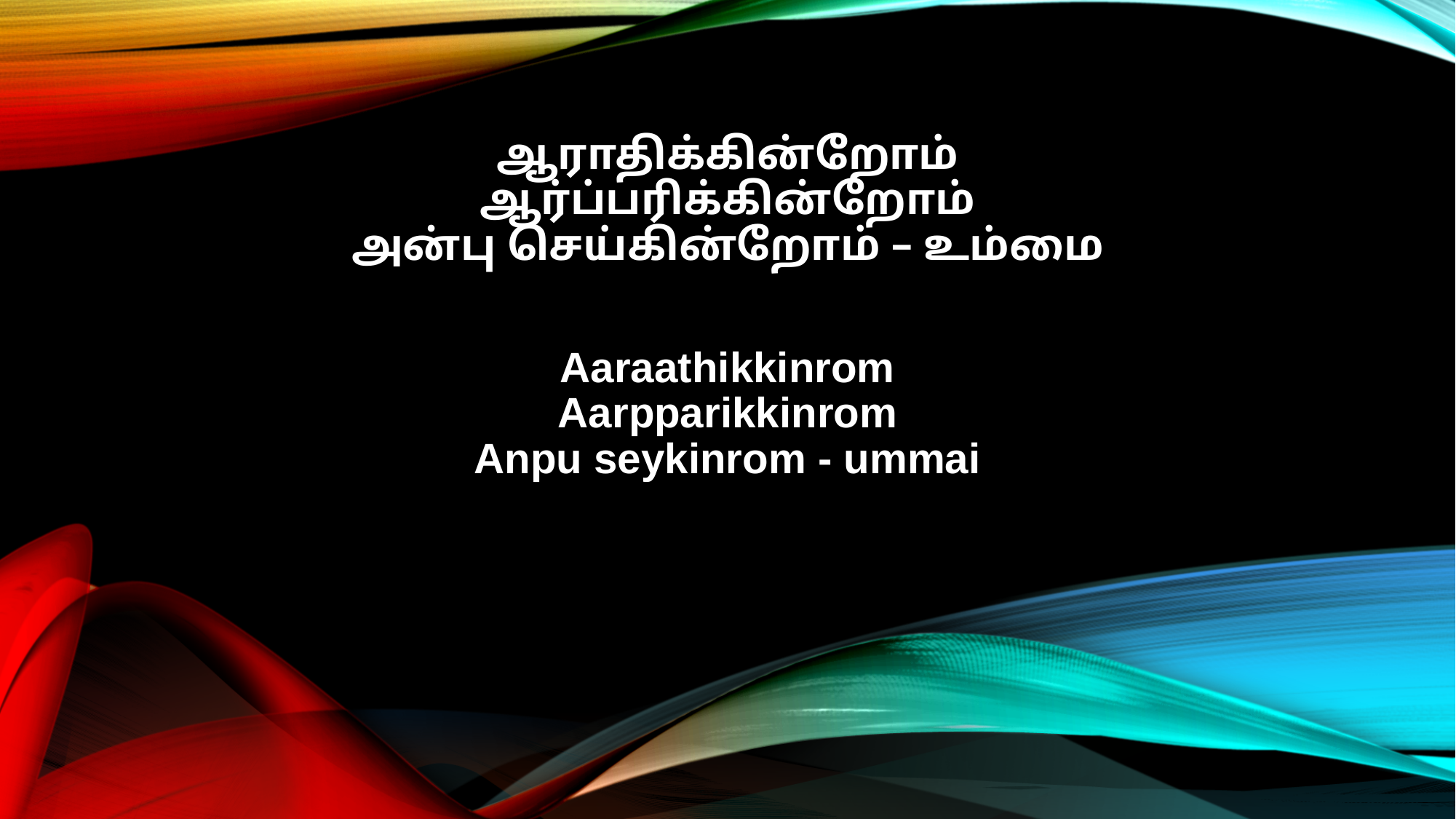

ஆராதிக்கின்றோம்
ஆர்ப்பரிக்கின்றோம்
அன்பு செய்கின்றோம் – உம்மை

Aaraathikkinrom
Aarpparikkinrom
Anpu seykinrom - ummai